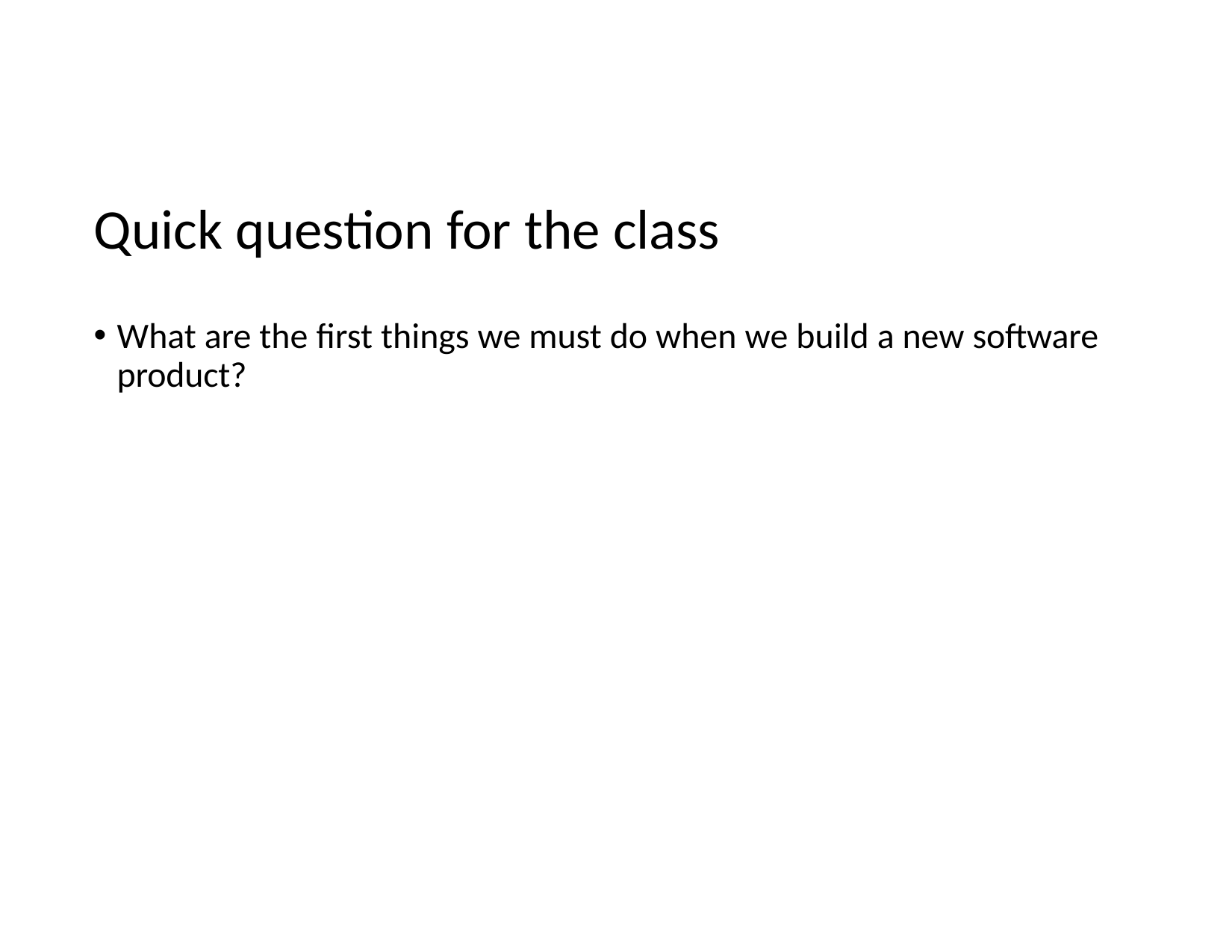

# Quick question for the class
What are the first things we must do when we build a new software product?